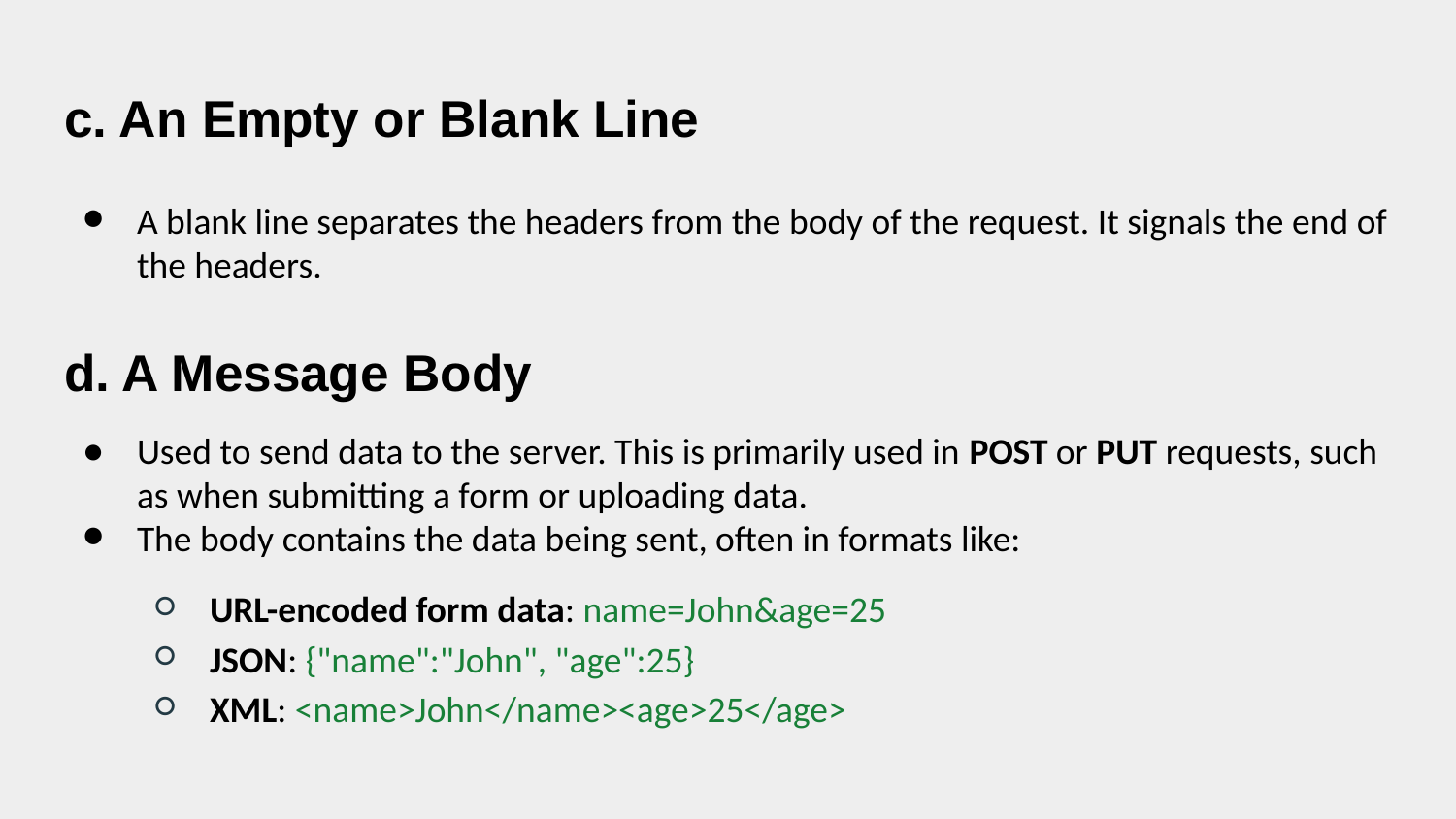

# c. An Empty or Blank Line
A blank line separates the headers from the body of the request. It signals the end of the headers.
d. A Message Body
Used to send data to the server. This is primarily used in POST or PUT requests, such as when submitting a form or uploading data.
The body contains the data being sent, often in formats like:
URL-encoded form data: name=John&age=25
JSON: {"name":"John", "age":25}
XML: <name>John</name><age>25</age>